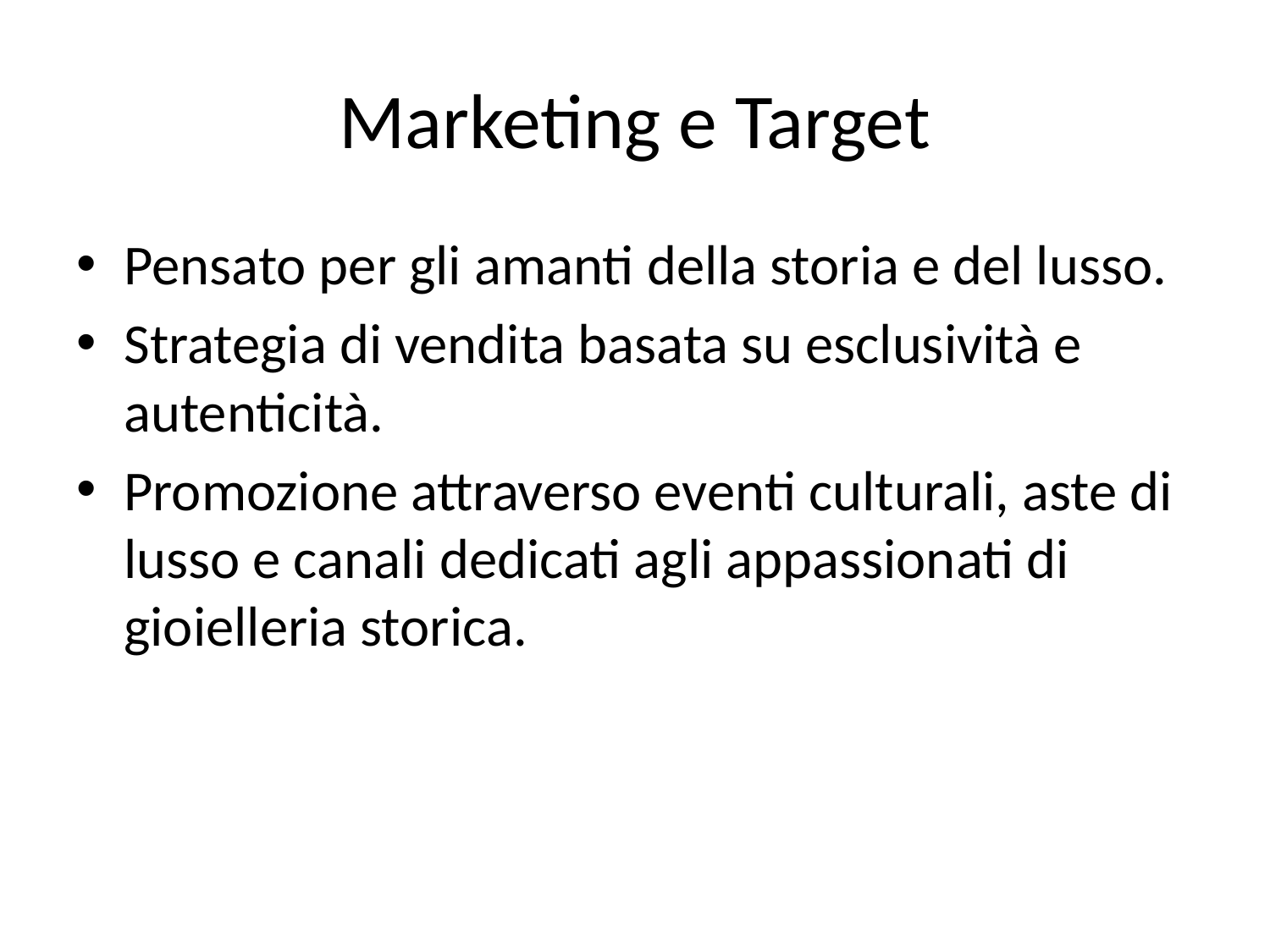

# Marketing e Target
Pensato per gli amanti della storia e del lusso.
Strategia di vendita basata su esclusività e autenticità.
Promozione attraverso eventi culturali, aste di lusso e canali dedicati agli appassionati di gioielleria storica.